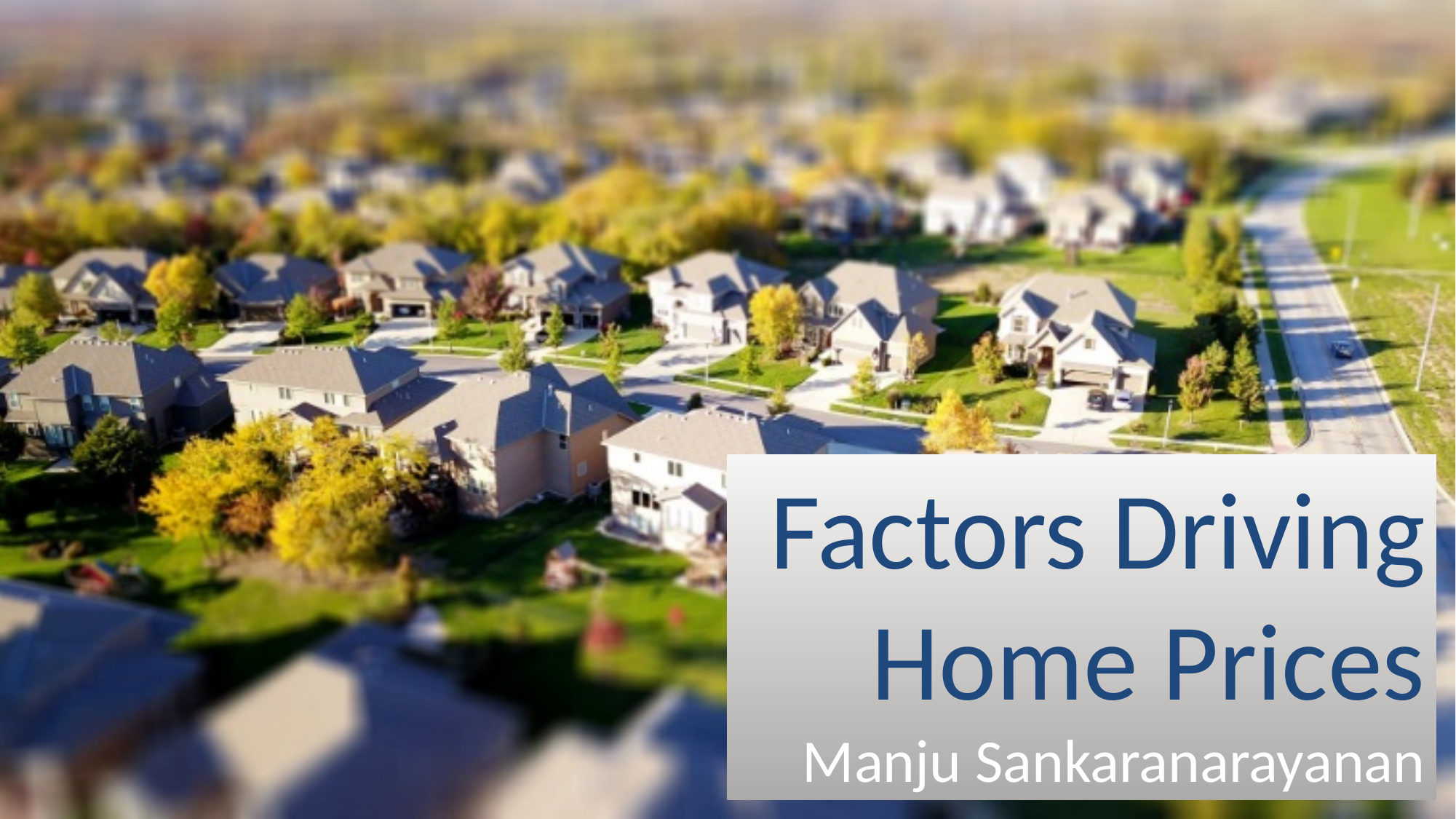

Factors Driving Home Prices Manju Sankaranarayanan
http://www.free-powerpoint-templates-design.com